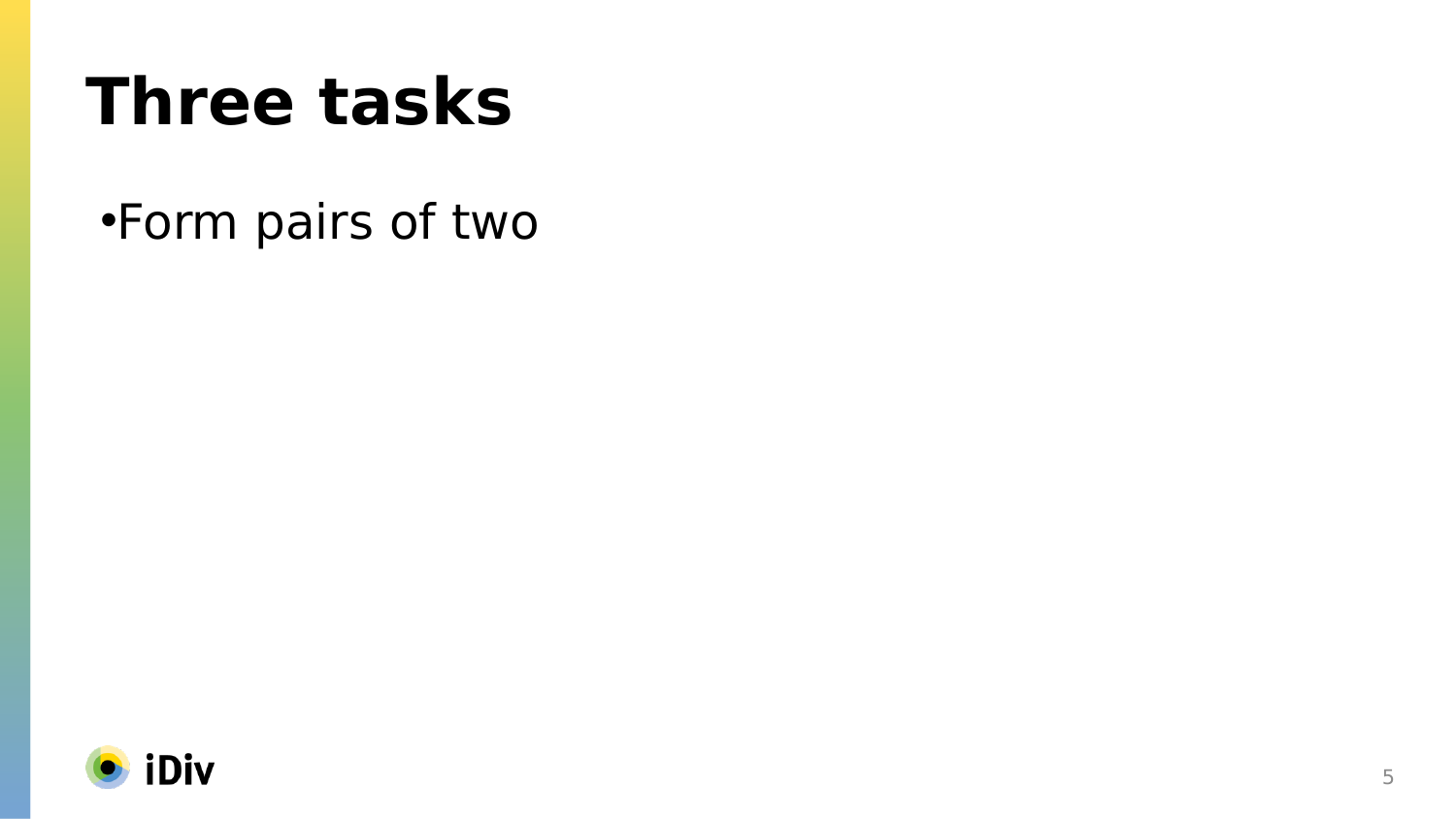

Three tasks
Form pairs of two
5